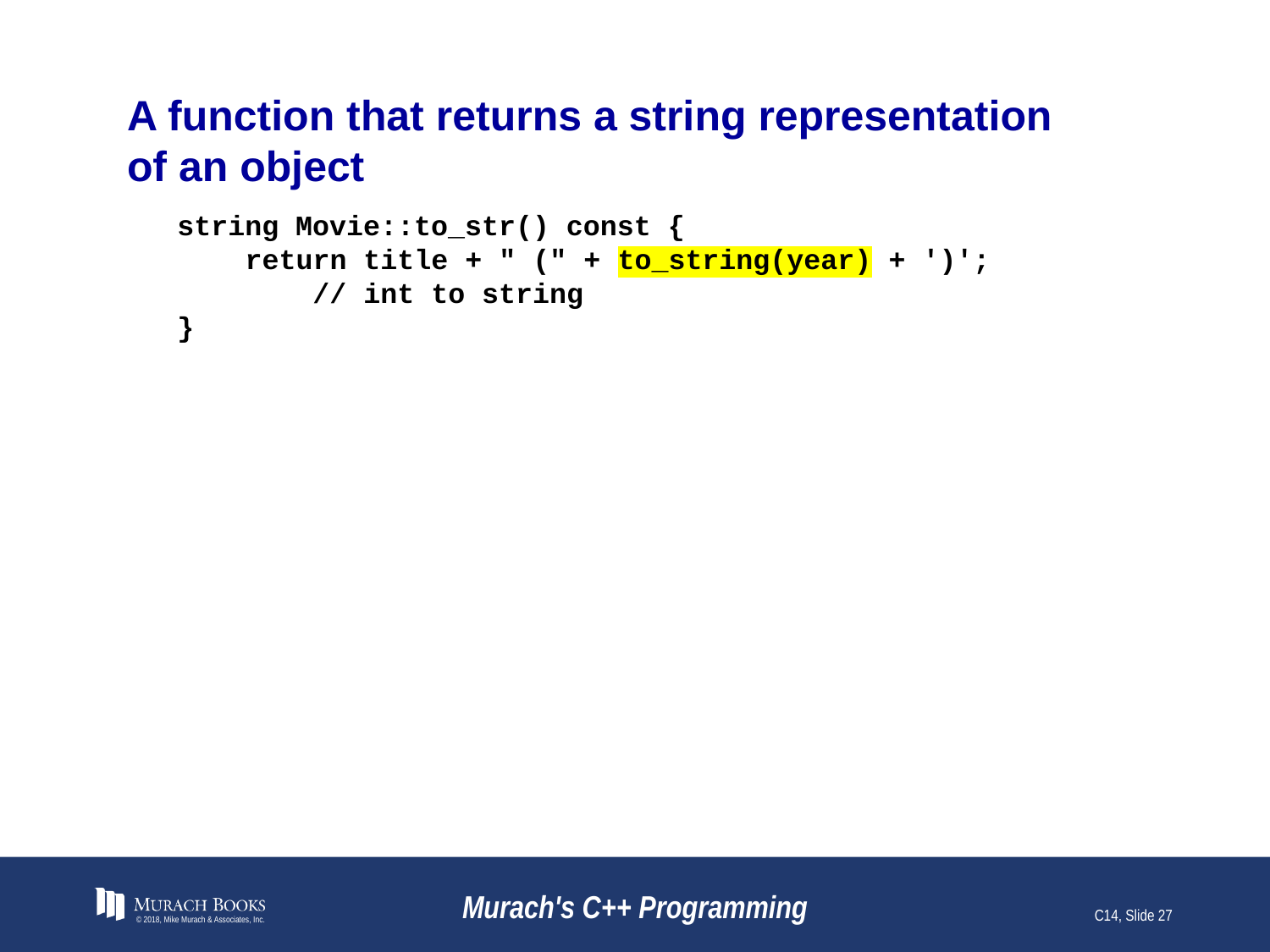

# A function that returns a string representation of an object
string Movie::to_str() const {
    return title + " (" + to_string(year) + ')';
        // int to string
}

© 2018, Mike Murach & Associates, Inc.
Murach's C++ Programming

C14, Slide 27